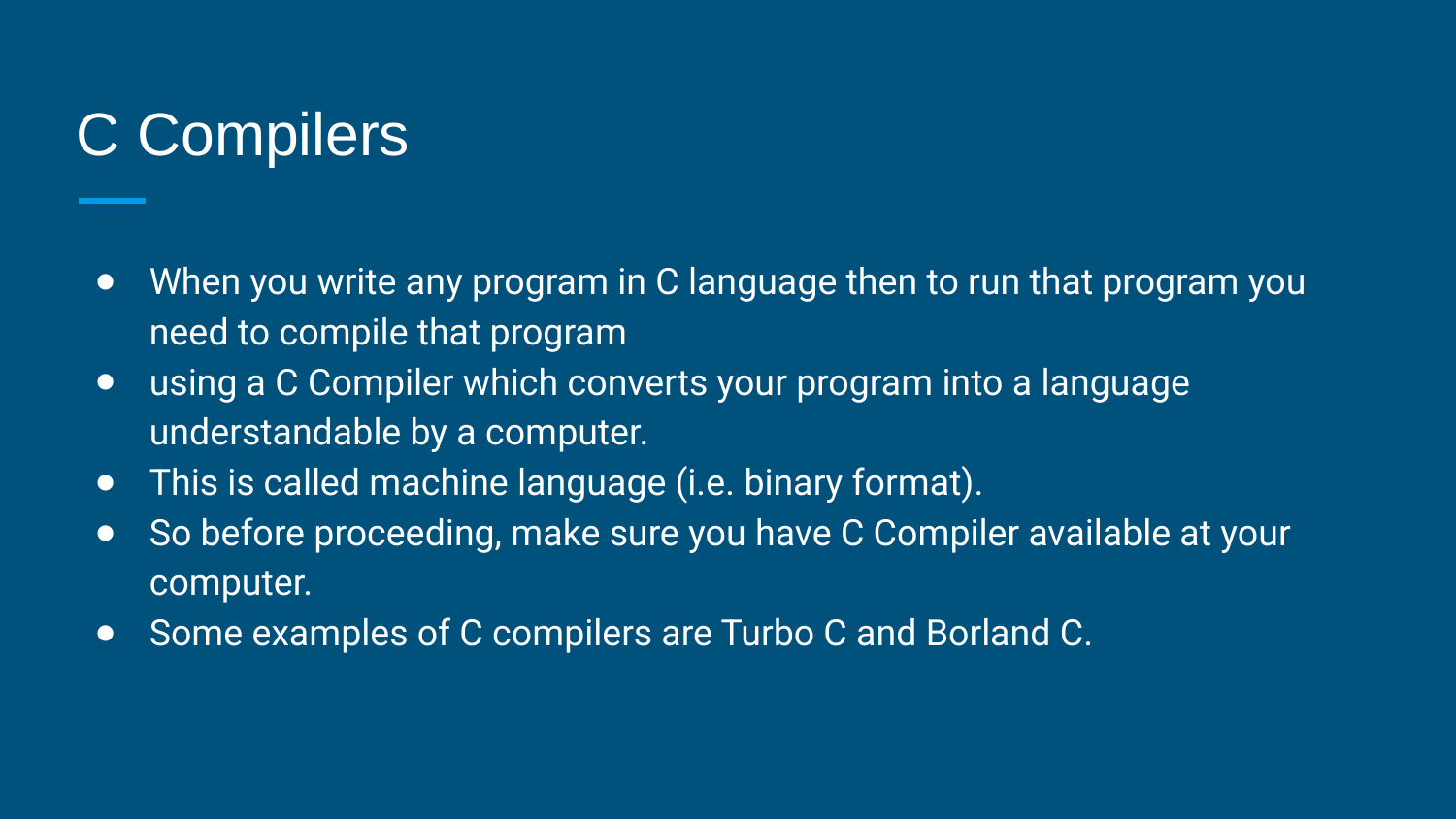

# C Compilers
When you write any program in C language then to run that program you need to compile that program
using a C Compiler which converts your program into a language understandable by a computer.
This is called machine language (i.e. binary format).
So before proceeding, make sure you have C Compiler available at your computer.
Some examples of C compilers are Turbo C and Borland C.